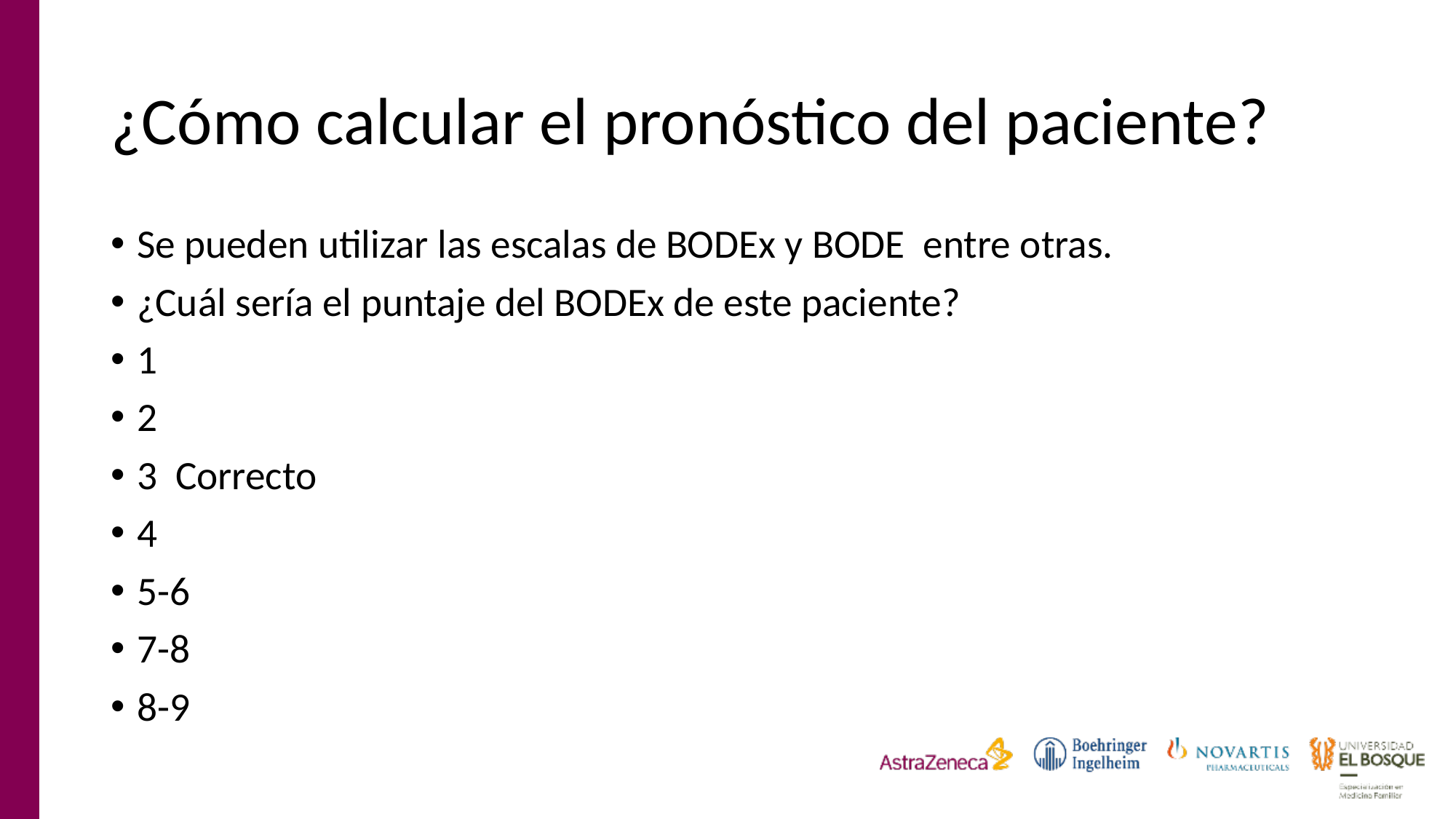

# ¿Cómo calcular el pronóstico del paciente?
Se pueden utilizar las escalas de BODEx y BODE  entre otras.
¿Cuál sería el puntaje del BODEx de este paciente?
1
2
3  Correcto
4
5-6
7-8
8-9